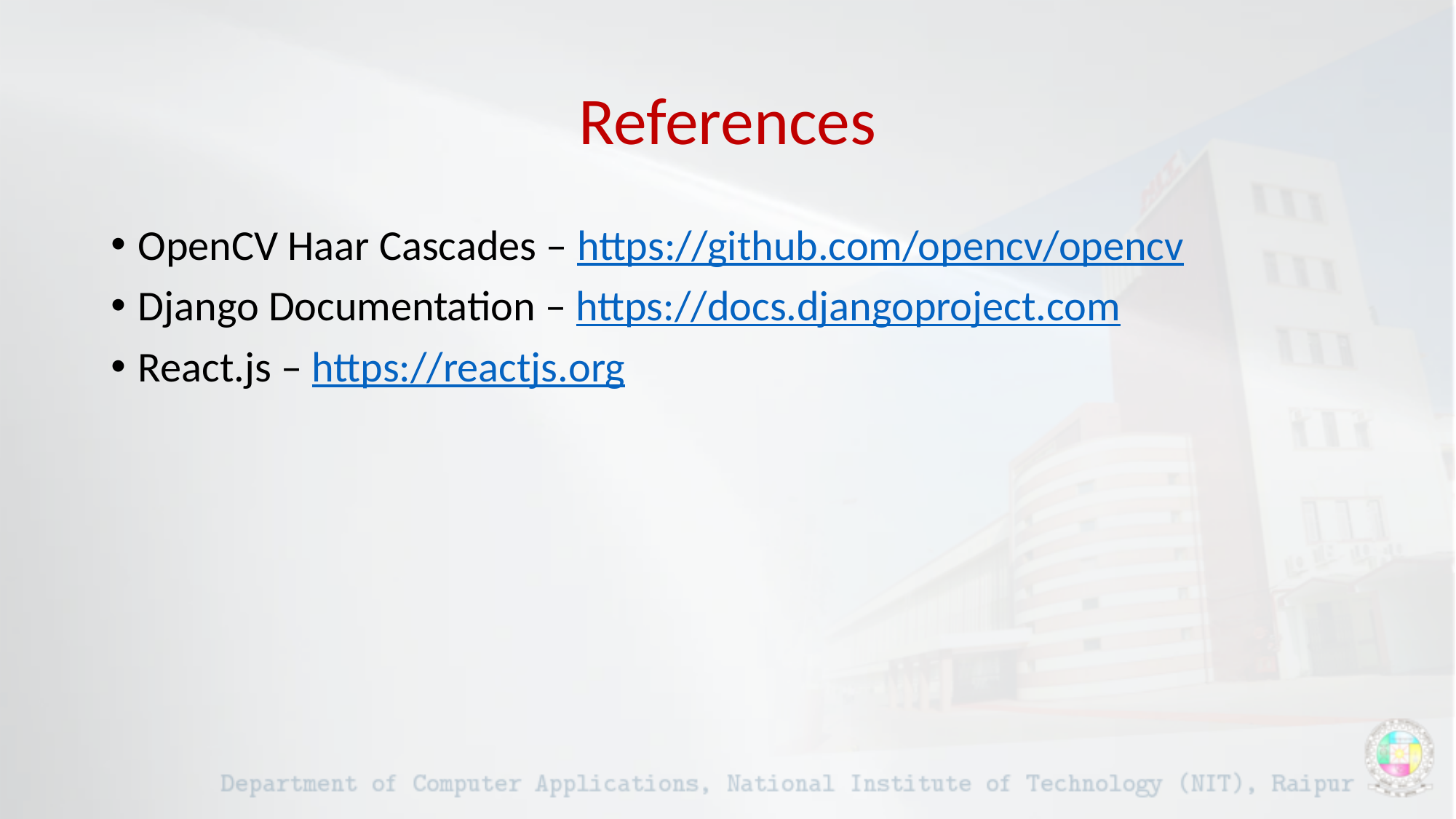

# References
OpenCV Haar Cascades – https://github.com/opencv/opencv
Django Documentation – https://docs.djangoproject.com
React.js – https://reactjs.org